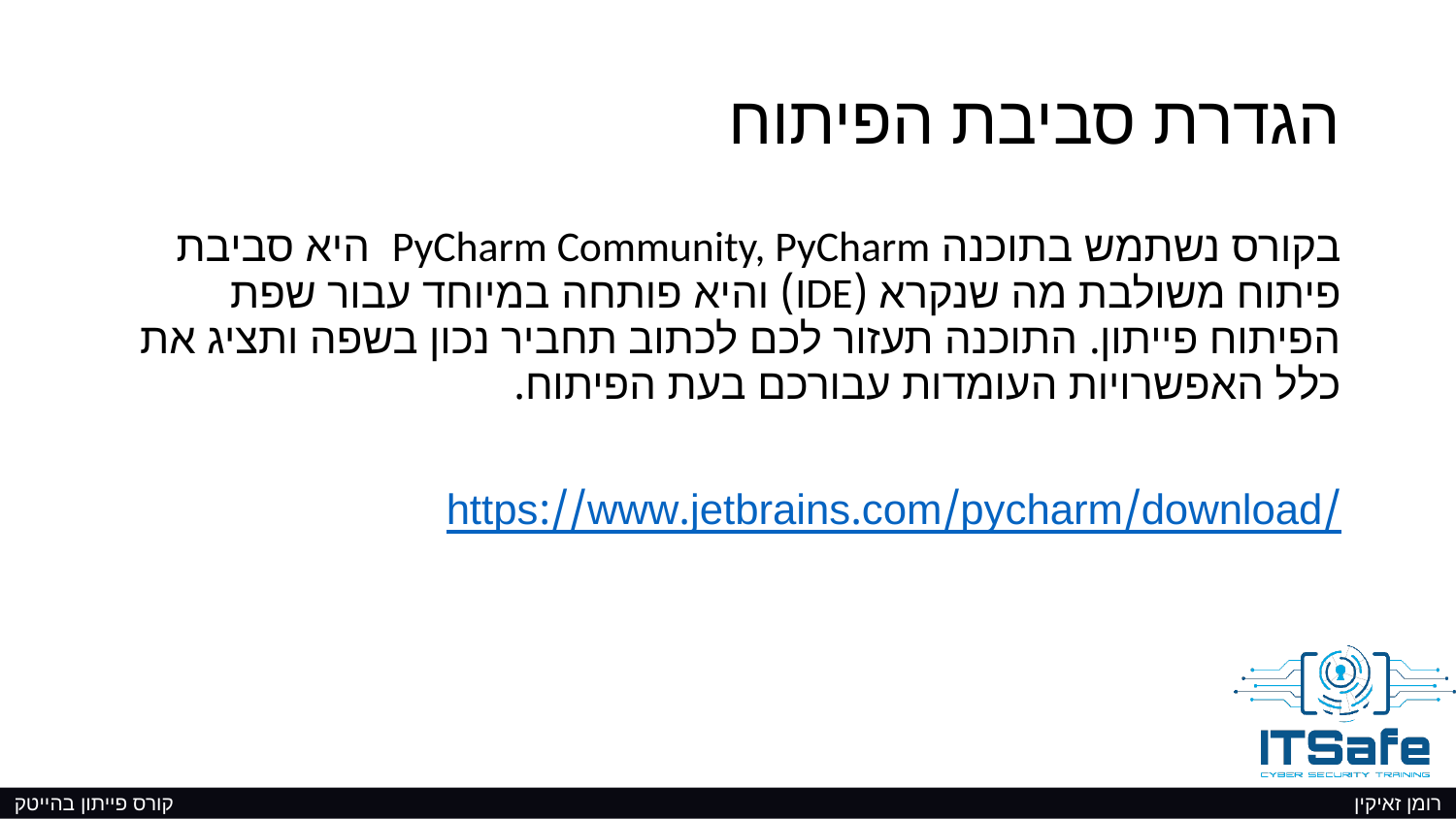

# הגדרת סביבת הפיתוח
בקורס נשתמש בתוכנה PyCharm Community, PyCharm  היא סביבת פיתוח משולבת מה שנקרא (IDE) והיא פותחה במיוחד עבור שפת הפיתוח פייתון. התוכנה תעזור לכם לכתוב תחביר נכון בשפה ותציג את כלל האפשרויות העומדות עבורכם בעת הפיתוח.

https://www.jetbrains.com/pycharm/download/